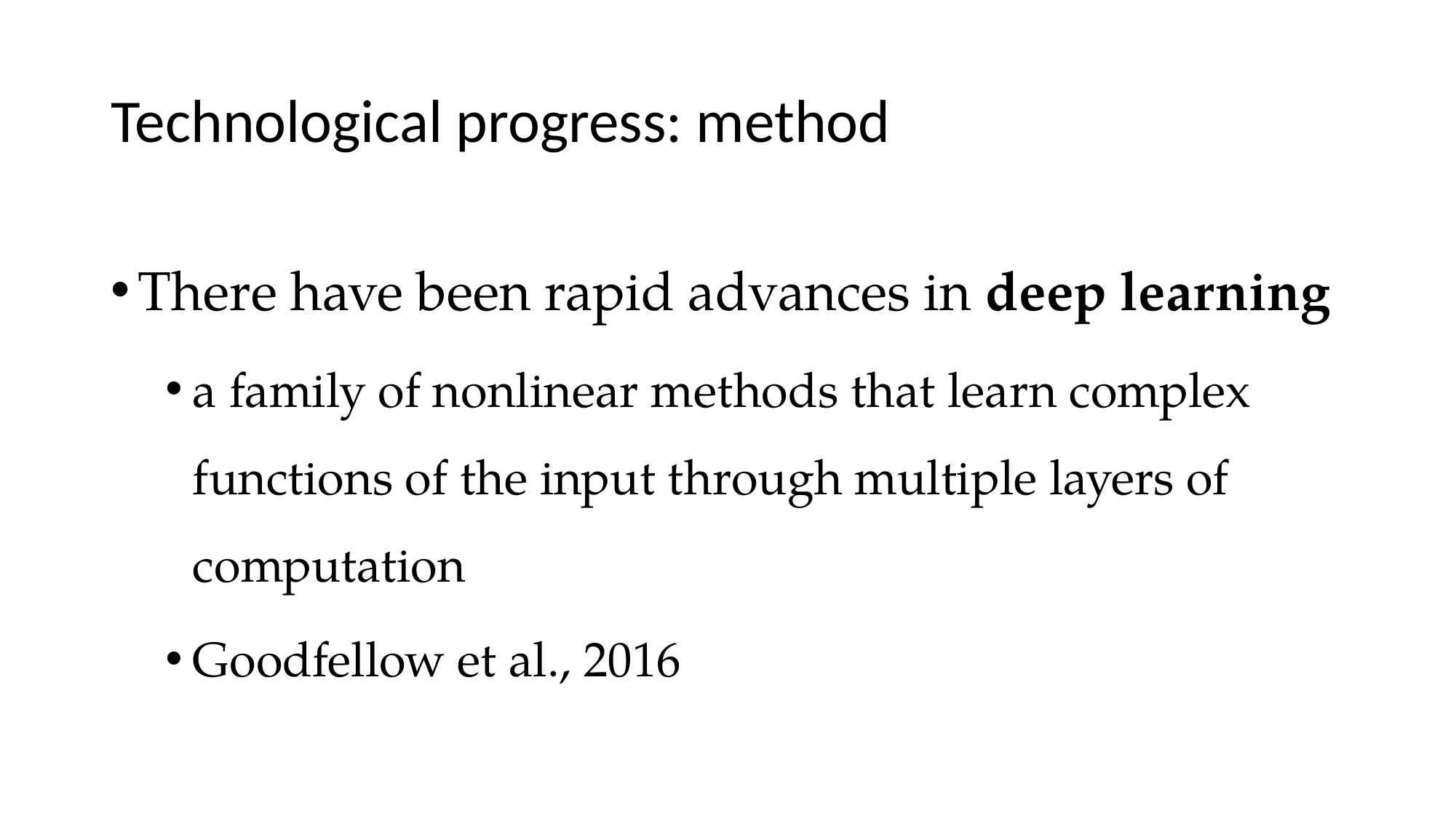

# Technological progress: method
There have been rapid advances in deep learning
a family of nonlinear methods that learn complex functions of the input through multiple layers of computation
Goodfellow et al., 2016